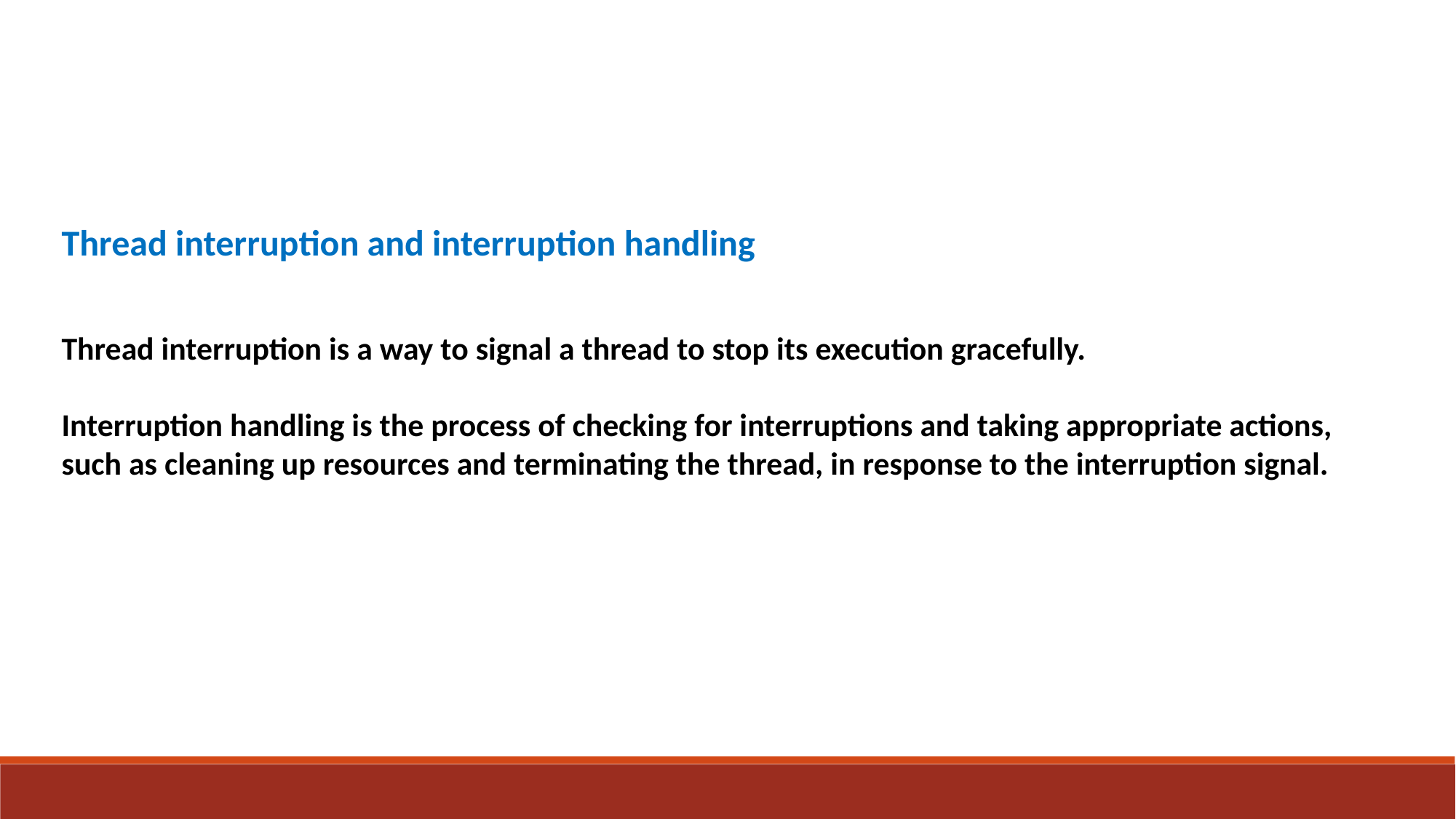

Thread interruption and interruption handling

Thread interruption is a way to signal a thread to stop its execution gracefully.

Interruption handling is the process of checking for interruptions and taking appropriate actions, such as cleaning up resources and terminating the thread, in response to the interruption signal.